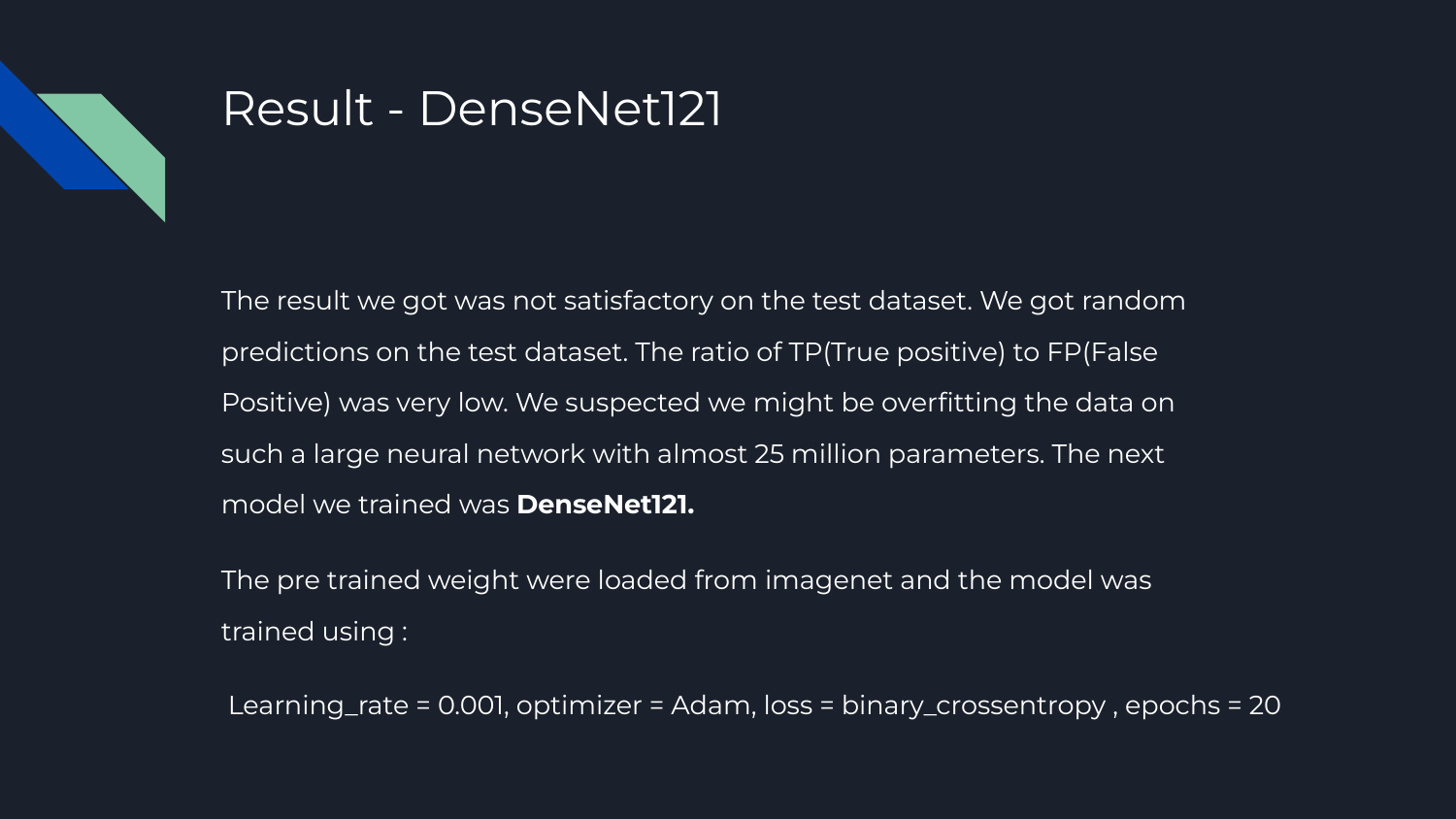

# Result - DenseNet121
The result we got was not satisfactory on the test dataset. We got random predictions on the test dataset. The ratio of TP(True positive) to FP(False Positive) was very low. We suspected we might be overfitting the data on such a large neural network with almost 25 million parameters. The next model we trained was ​DenseNet121.
The pre trained weight were loaded from imagenet and the model was trained using :
 Learning_rate = 0.001, optimizer = Adam, loss = binary_crossentropy , epochs = 20